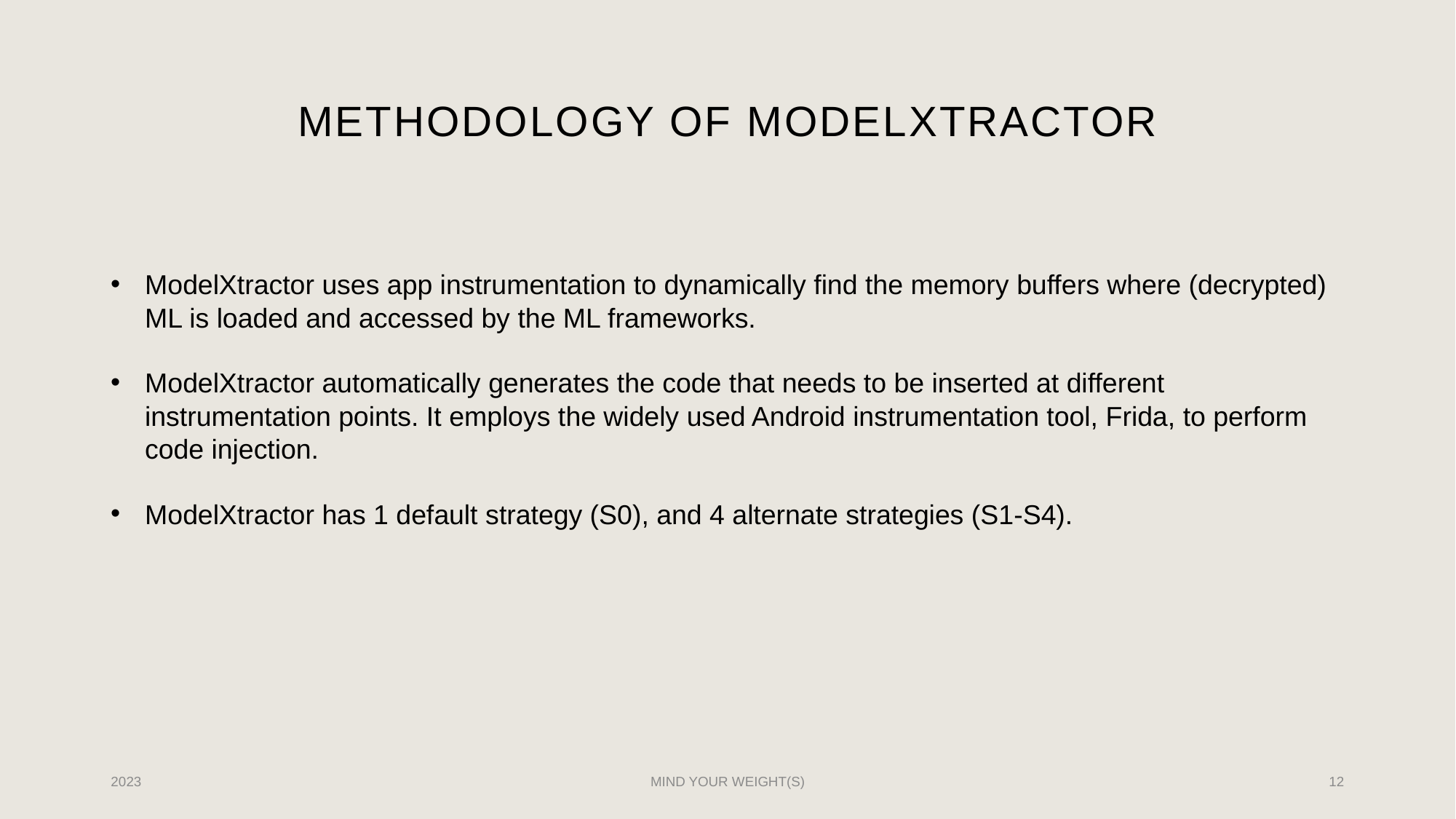

# Methodology of ModelXtractor
ModelXtractor uses app instrumentation to dynamically find the memory buffers where (decrypted) ML is loaded and accessed by the ML frameworks.

ModelXtractor automatically generates the code that needs to be inserted at different instrumentation points. It employs the widely used Android instrumentation tool, Frida, to perform code injection.

ModelXtractor has 1 default strategy (S0), and 4 alternate strategies (S1-S4).

2023
MIND YOUR WEIGHT(S)
12